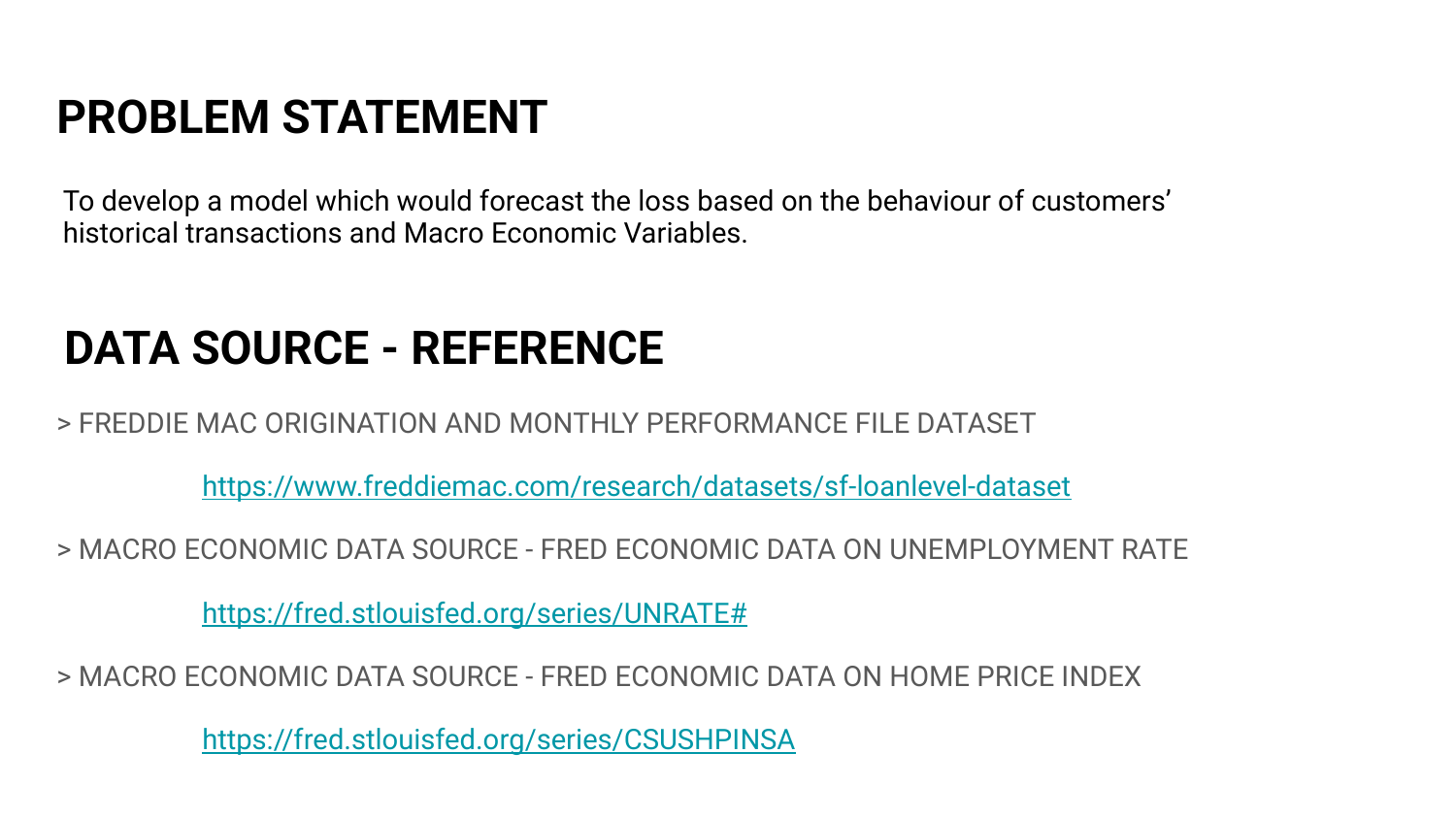

PROBLEM STATEMENT
To develop a model which would forecast the loss based on the behaviour of customers’ historical transactions and Macro Economic Variables.

# DATA SOURCE - REFERENCE
> FREDDIE MAC ORIGINATION AND MONTHLY PERFORMANCE FILE DATASET
	https://www.freddiemac.com/research/datasets/sf-loanlevel-dataset
> MACRO ECONOMIC DATA SOURCE - FRED ECONOMIC DATA ON UNEMPLOYMENT RATE
	https://fred.stlouisfed.org/series/UNRATE#
> MACRO ECONOMIC DATA SOURCE - FRED ECONOMIC DATA ON HOME PRICE INDEX
	https://fred.stlouisfed.org/series/CSUSHPINSA